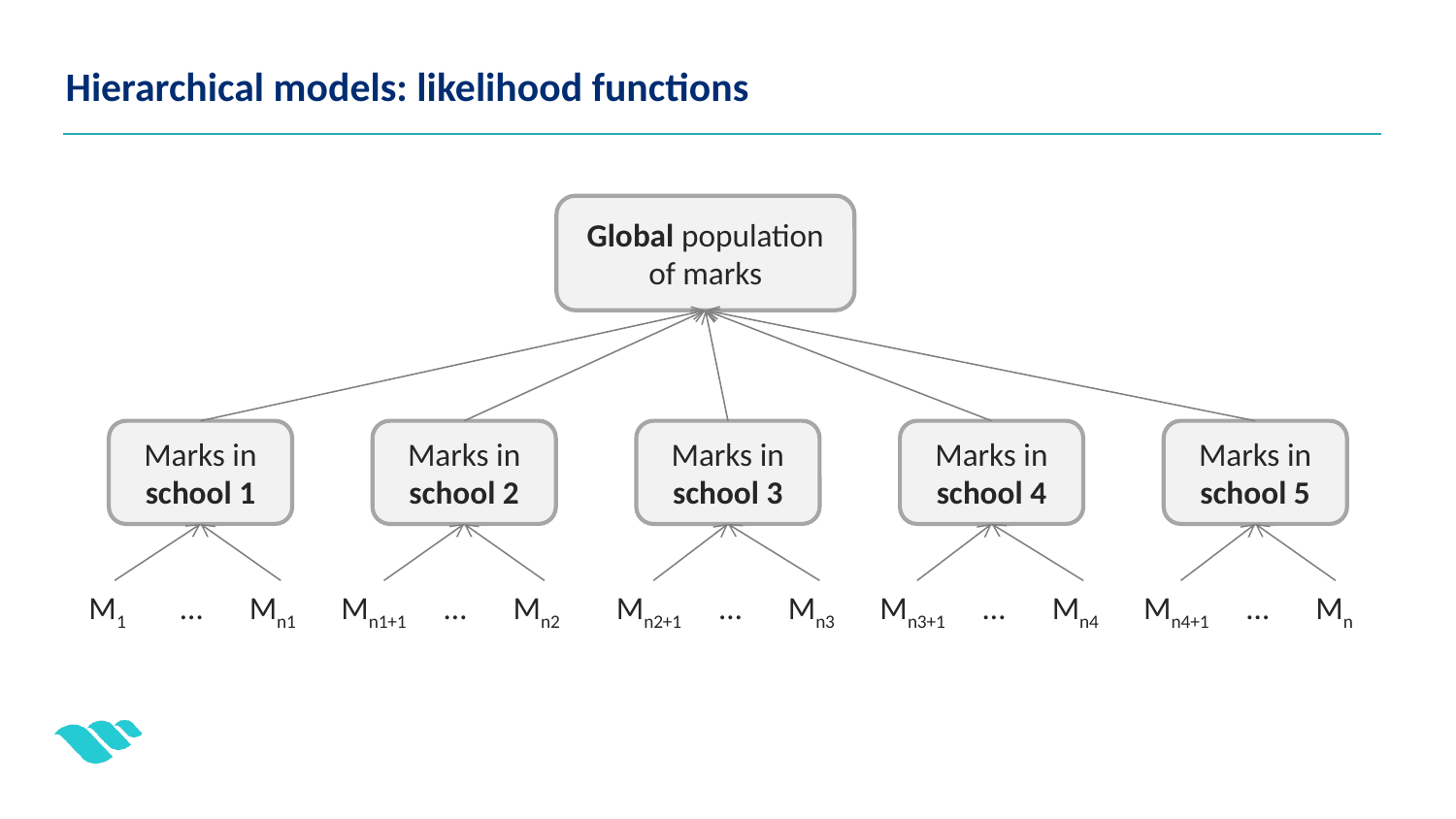

Hierarchical models: likelihood functions
Global population of marks
Marks in school 1
Marks in school 2
Marks in school 3
Marks in school 4
Marks in school 5
M1
…
Mn1
Mn1+1
…
Mn2
Mn2+1

…
Mn3
Mn3+1
…
Mn4
Mn4+1
…
Mn